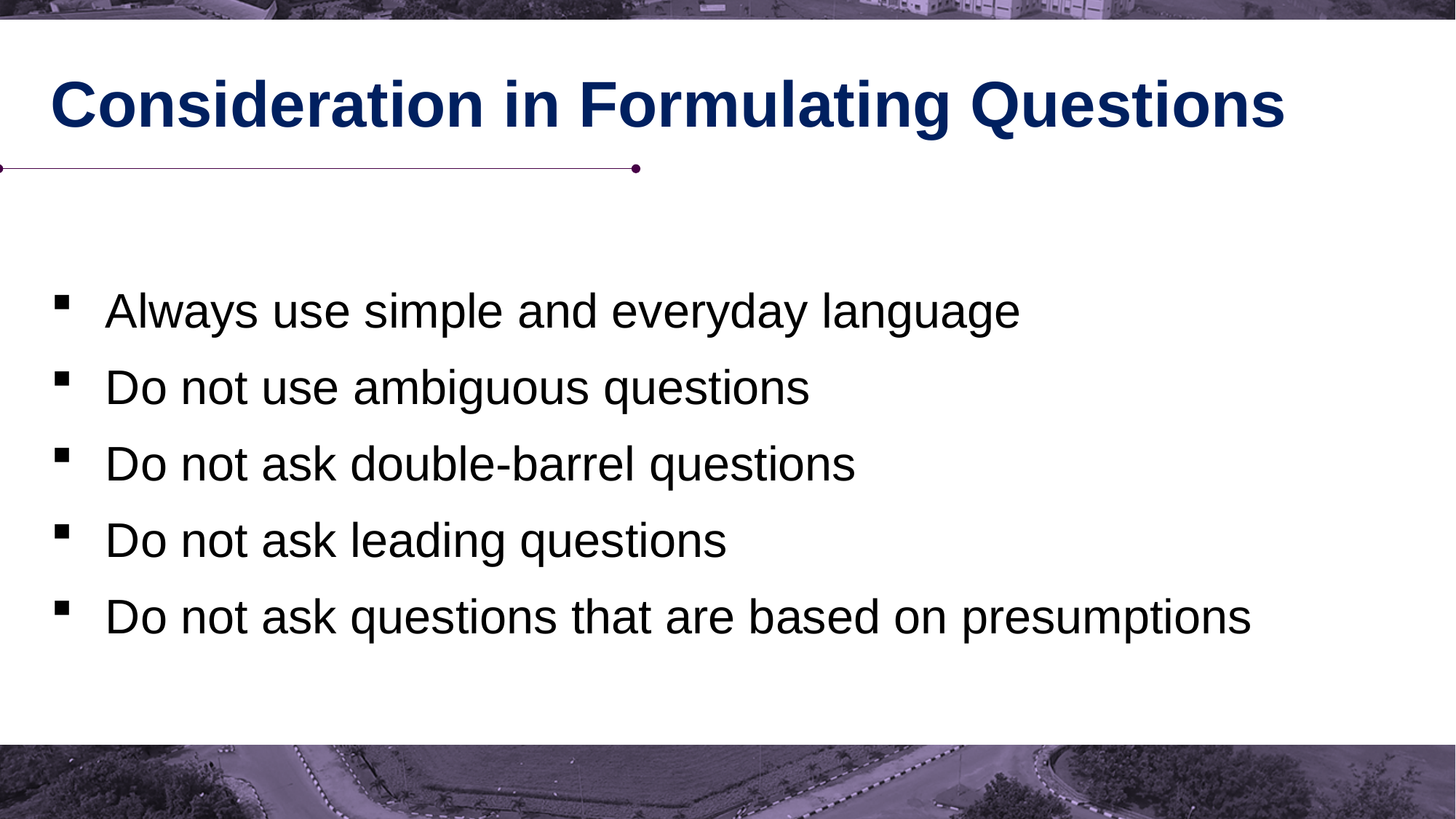

# Consideration in Formulating Questions

Always use simple and everyday language
Do not use ambiguous questions
Do not ask double-barrel questions
Do not ask leading questions
Do not ask questions that are based on presumptions